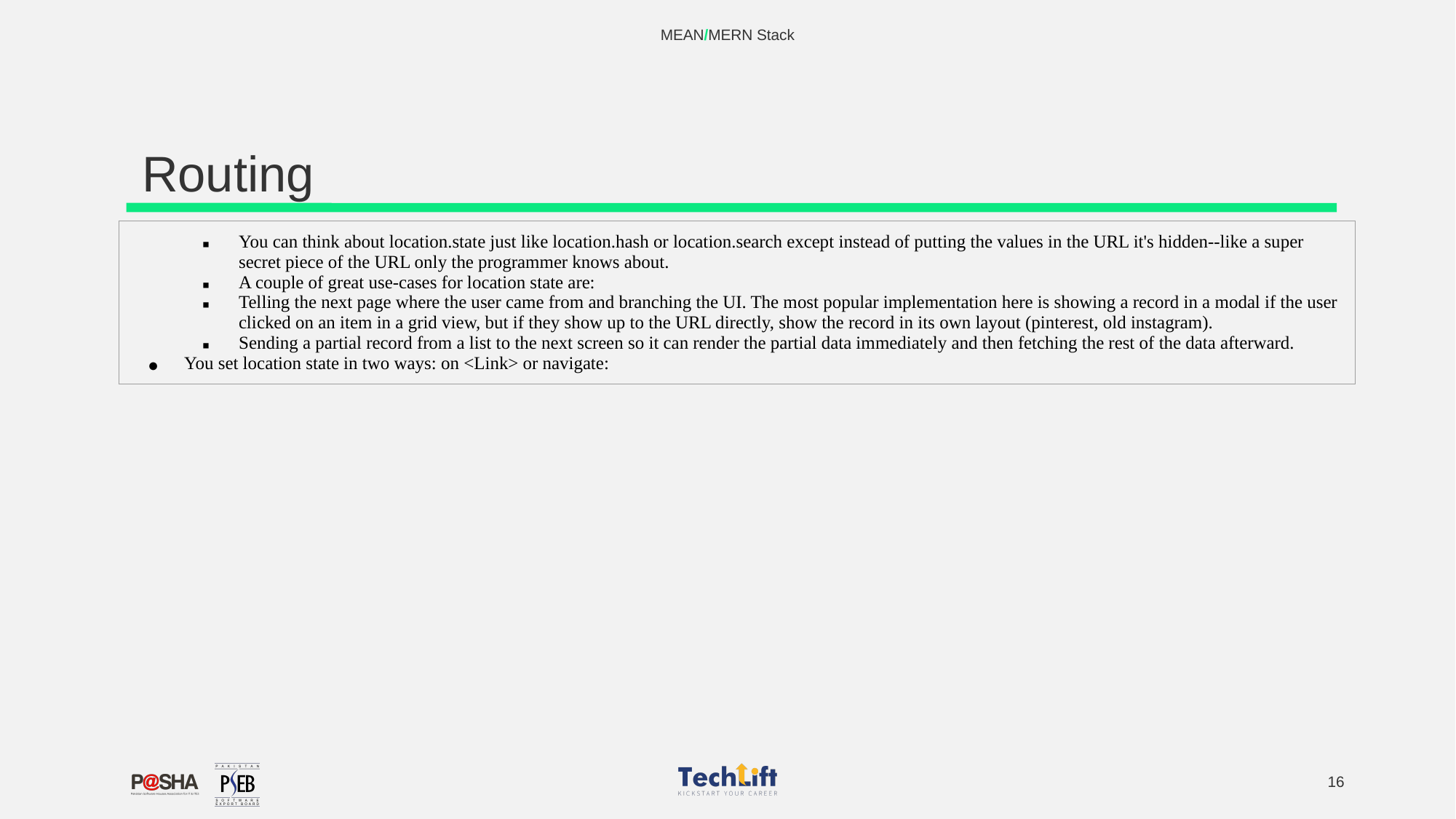

MEAN/MERN Stack
# Routing
| You can think about location.state just like location.hash or location.search except instead of putting the values in the URL it's hidden--like a super secret piece of the URL only the programmer knows about. A couple of great use-cases for location state are: Telling the next page where the user came from and branching the UI. The most popular implementation here is showing a record in a modal if the user clicked on an item in a grid view, but if they show up to the URL directly, show the record in its own layout (pinterest, old instagram). Sending a partial record from a list to the next screen so it can render the partial data immediately and then fetching the rest of the data afterward. You set location state in two ways: on <Link> or navigate: |
| --- |
16